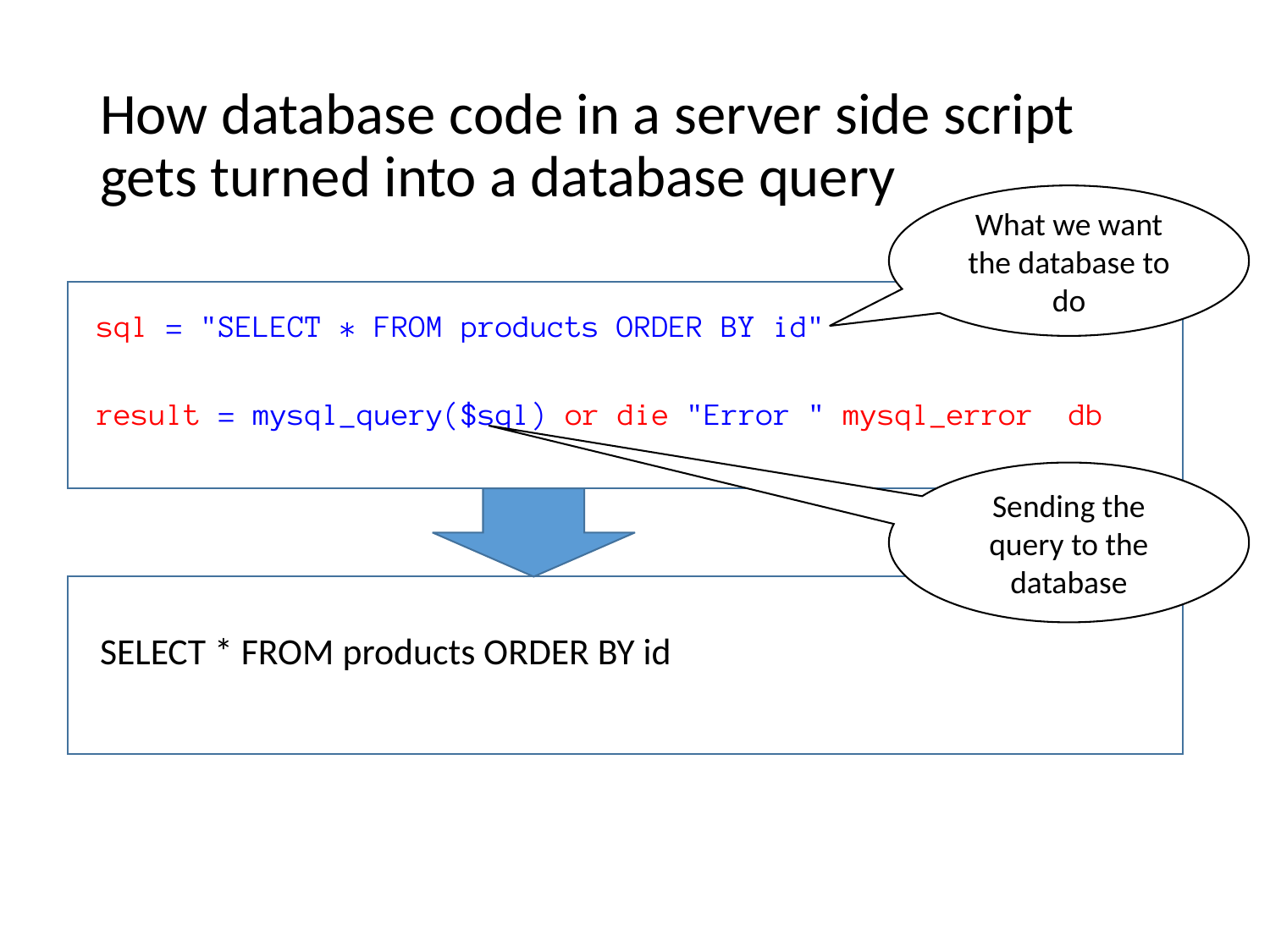

# How database code in a server side script gets turned into a database query
What we want the database to do

SELECT * FROM products ORDER BY id
$sql = "SELECT * FROM products ORDER BY id";

$result = mysql_query($sql) or die("Error ".mysql_error($db));

Sending the query to the database